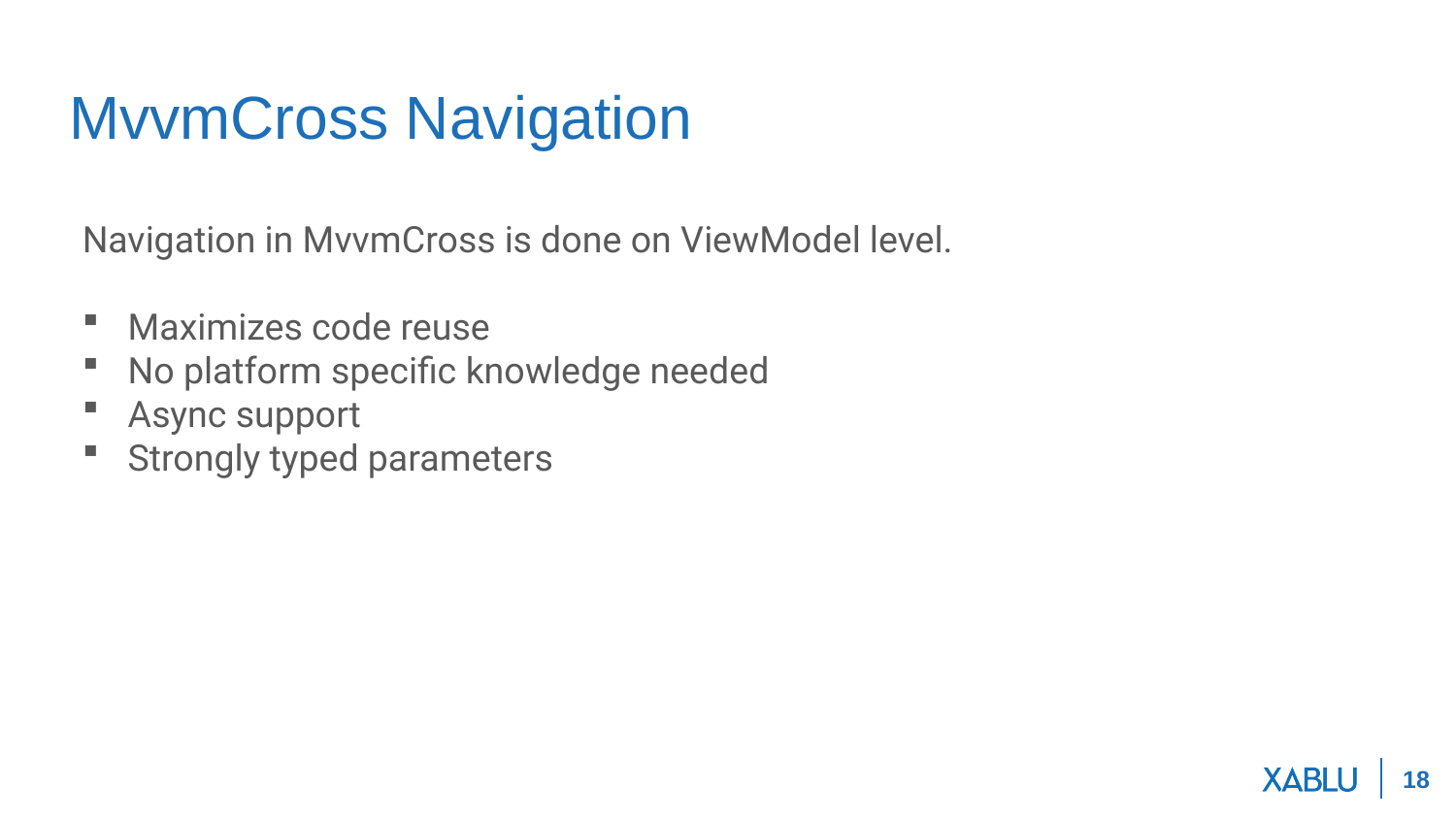

# MvvmCross Navigation
Navigation in MvvmCross is done on ViewModel level.

Maximizes code reuse
No platform specific knowledge needed
Async support
Strongly typed parameters